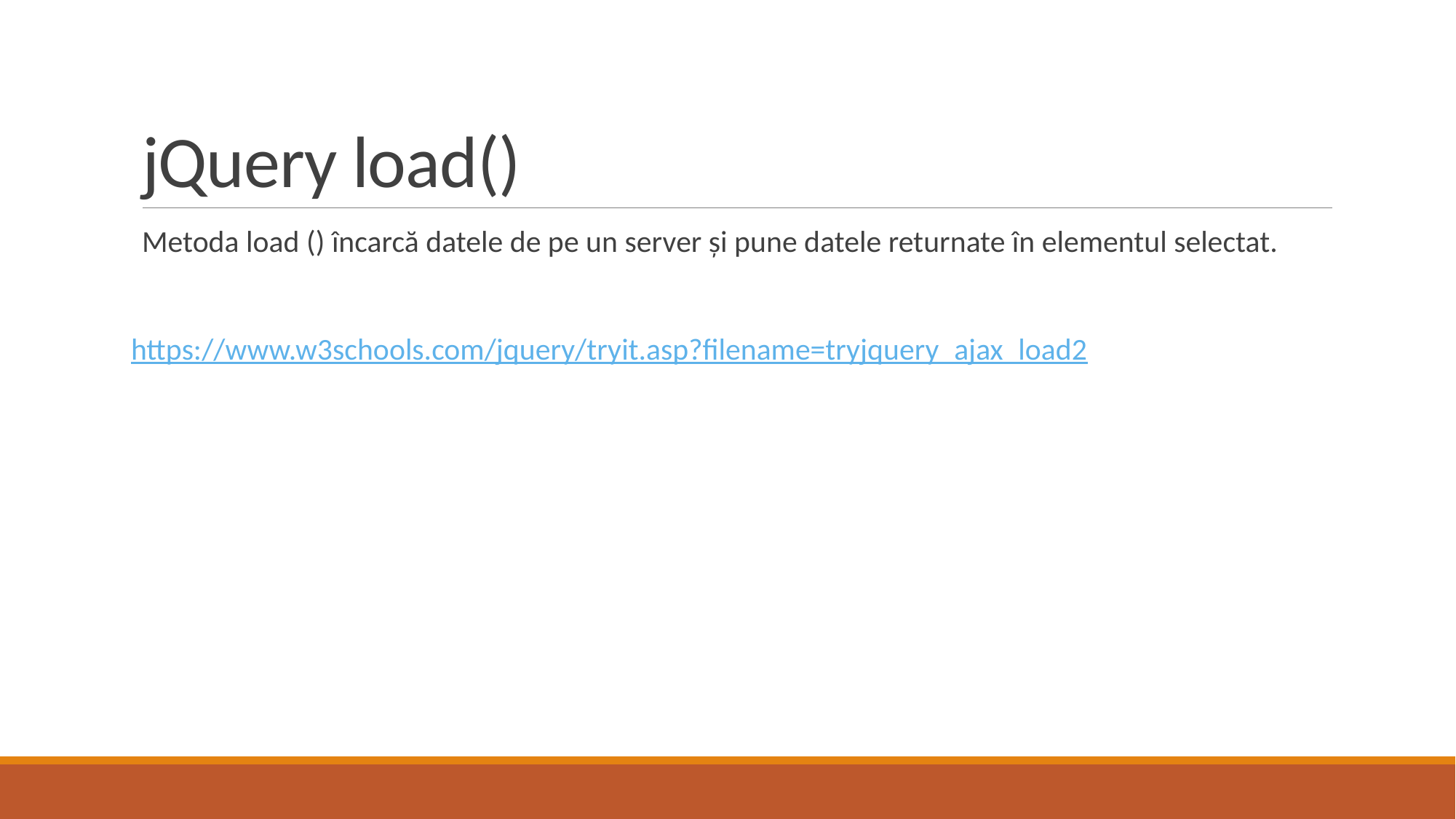

# jQuery load()
Metoda load () încarcă datele de pe un server și pune datele returnate în elementul selectat.

https://www.w3schools.com/jquery/tryit.asp?filename=tryjquery_ajax_load2